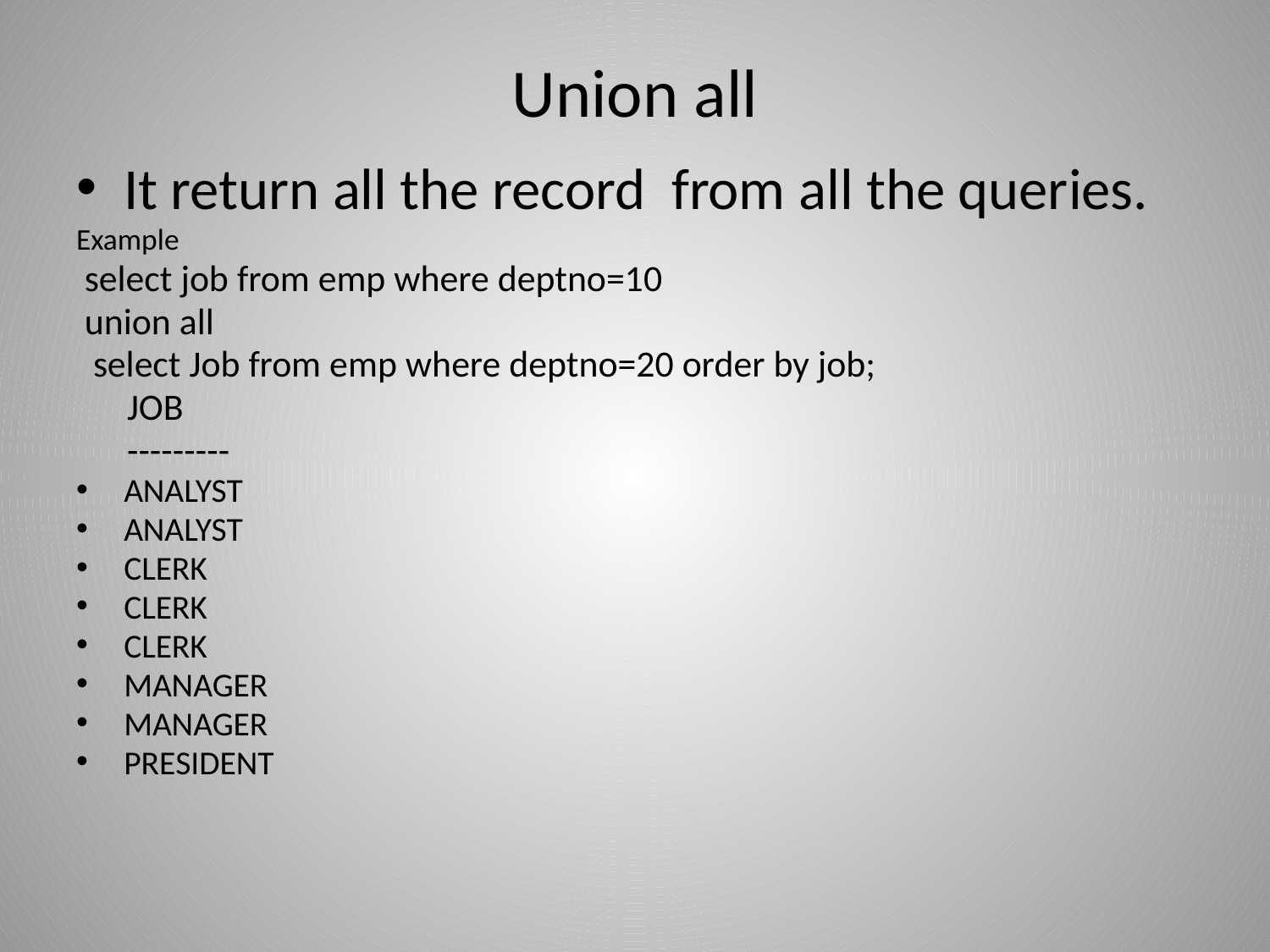

# Union all
It return all the record  from all the queries.
Example
 select job from emp where deptno=10
 union all
  select Job from emp where deptno=20 order by job;
      JOB
      ---------
ANALYST
ANALYST
CLERK
CLERK
CLERK
MANAGER
MANAGER
PRESIDENT